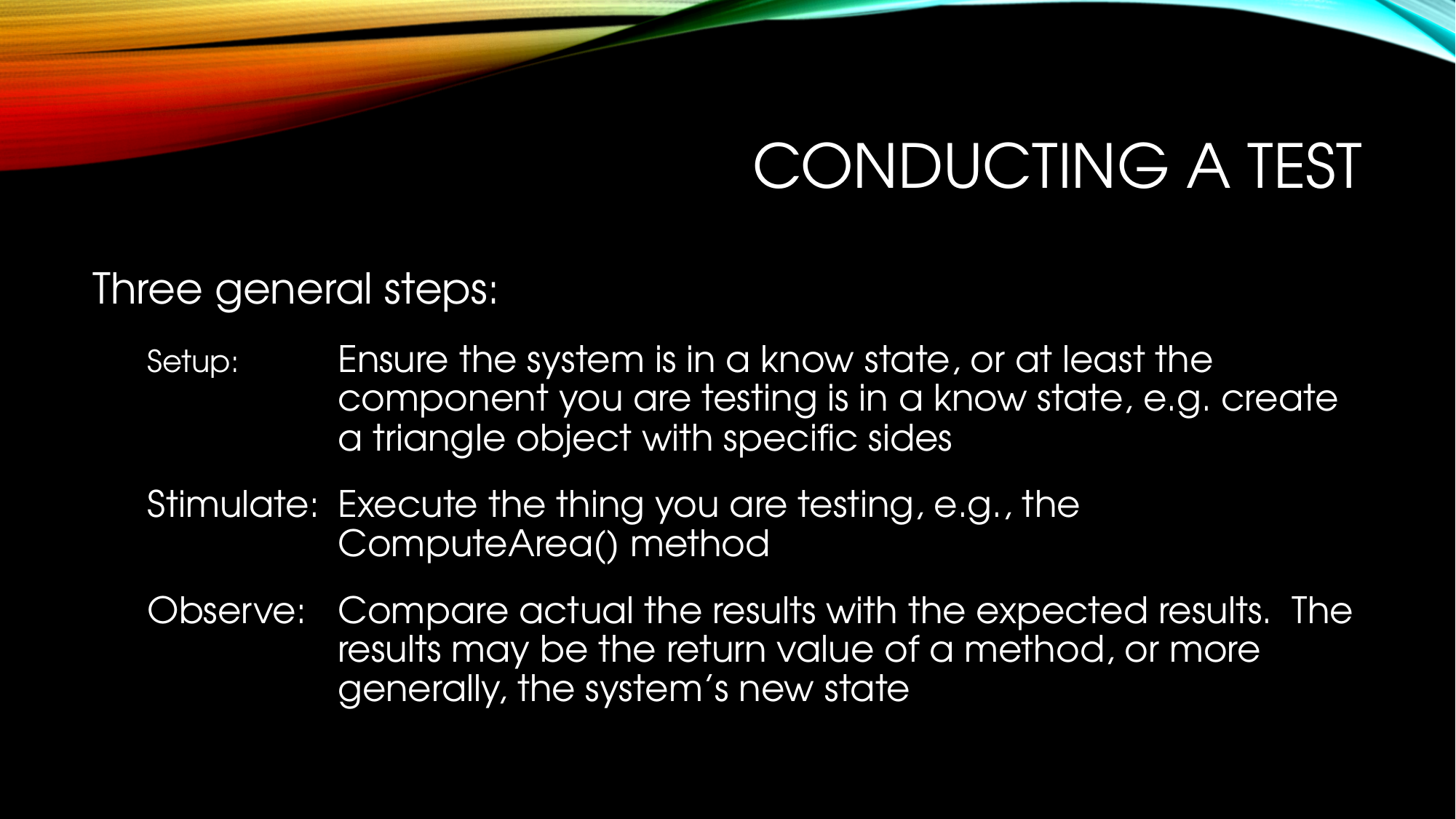

# Conducting a Test
Three general steps:
Setup:	Ensure the system is in a know state, or at least the component you are testing is in a know state, e.g. create a triangle object with specific sides
Stimulate:	Execute the thing you are testing, e.g., the ComputeArea() method
Observe:	Compare actual the results with the expected results.  The results may be the return value of a method, or more generally, the system’s new state